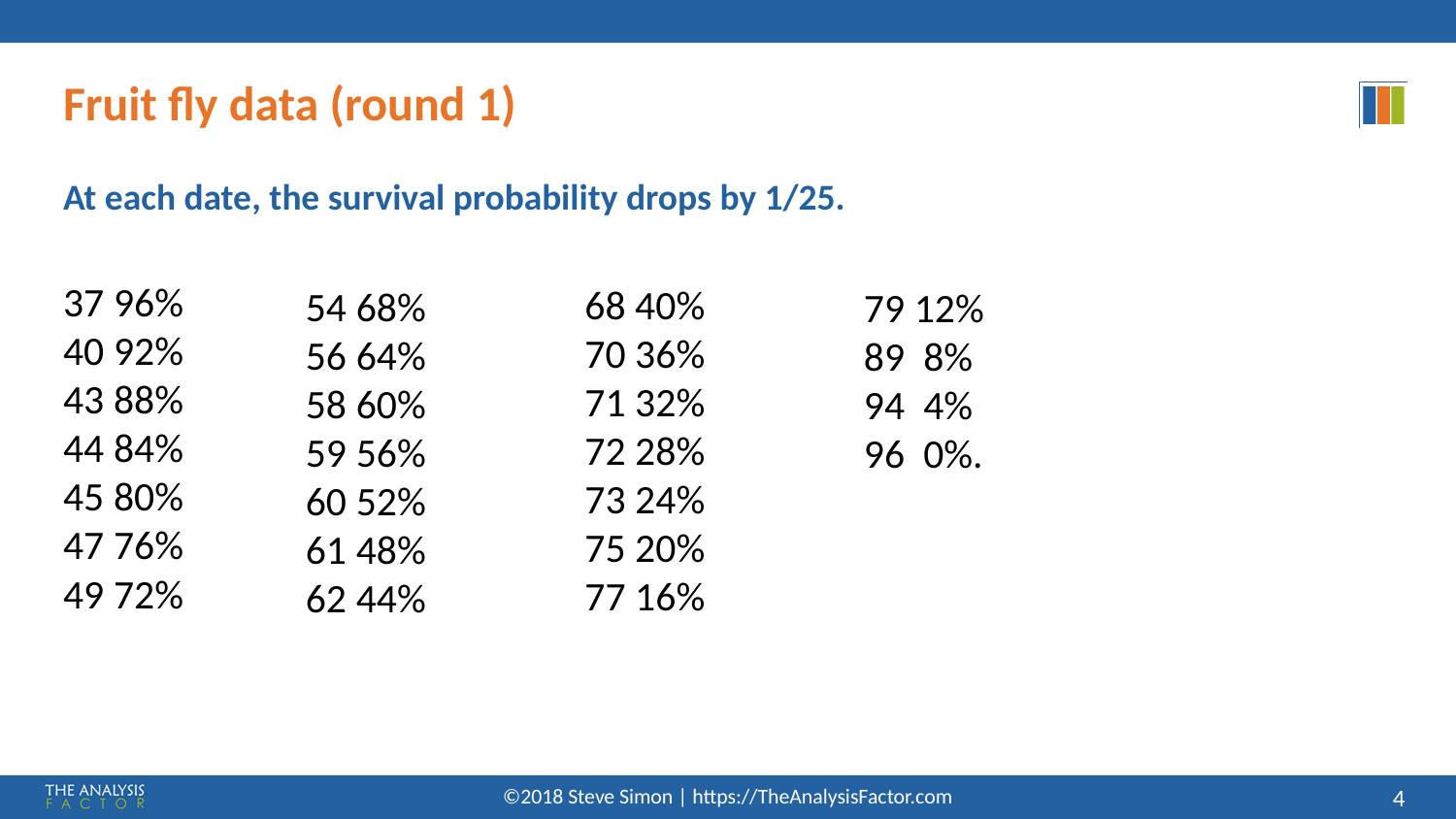

# Fruit fly data (round 1)
At each date, the survival probability drops by 1/25.

37 96%
40 92%
43 88%
44 84%
45 80%
47 76%
49 72%

68 40%
70 36%
71 32%
72 28%
73 24%
75 20%
77 16%
54 68%
56 64%
58 60%
59 56%
60 52%
61 48%
62 44%
79 12%
89  8%
94  4%
96  0%.
©2018 Steve Simon | https://TheAnalysisFactor.com
4